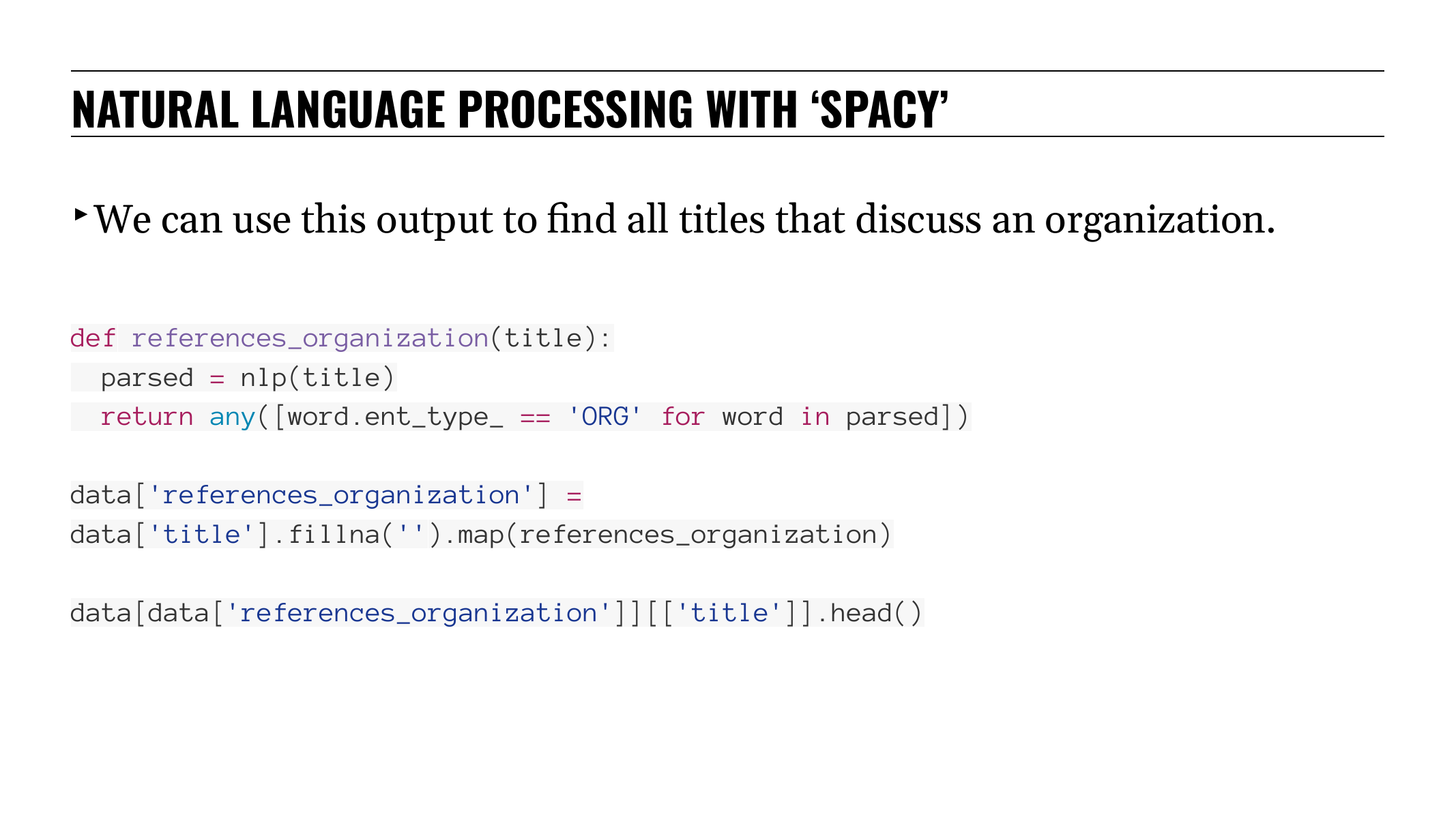

NATURAL LANGUAGE PROCESSING WITH ‘SPACY’

We can use this output to find all titles that discuss an organization.

def references_organization(title):
  parsed = nlp(title)
  return any([word.ent_type_ == 'ORG' for word in parsed])
data['references_organization'] = data['title'].fillna('').map(references_organization)
data[data['references_organization']][['title']].head()